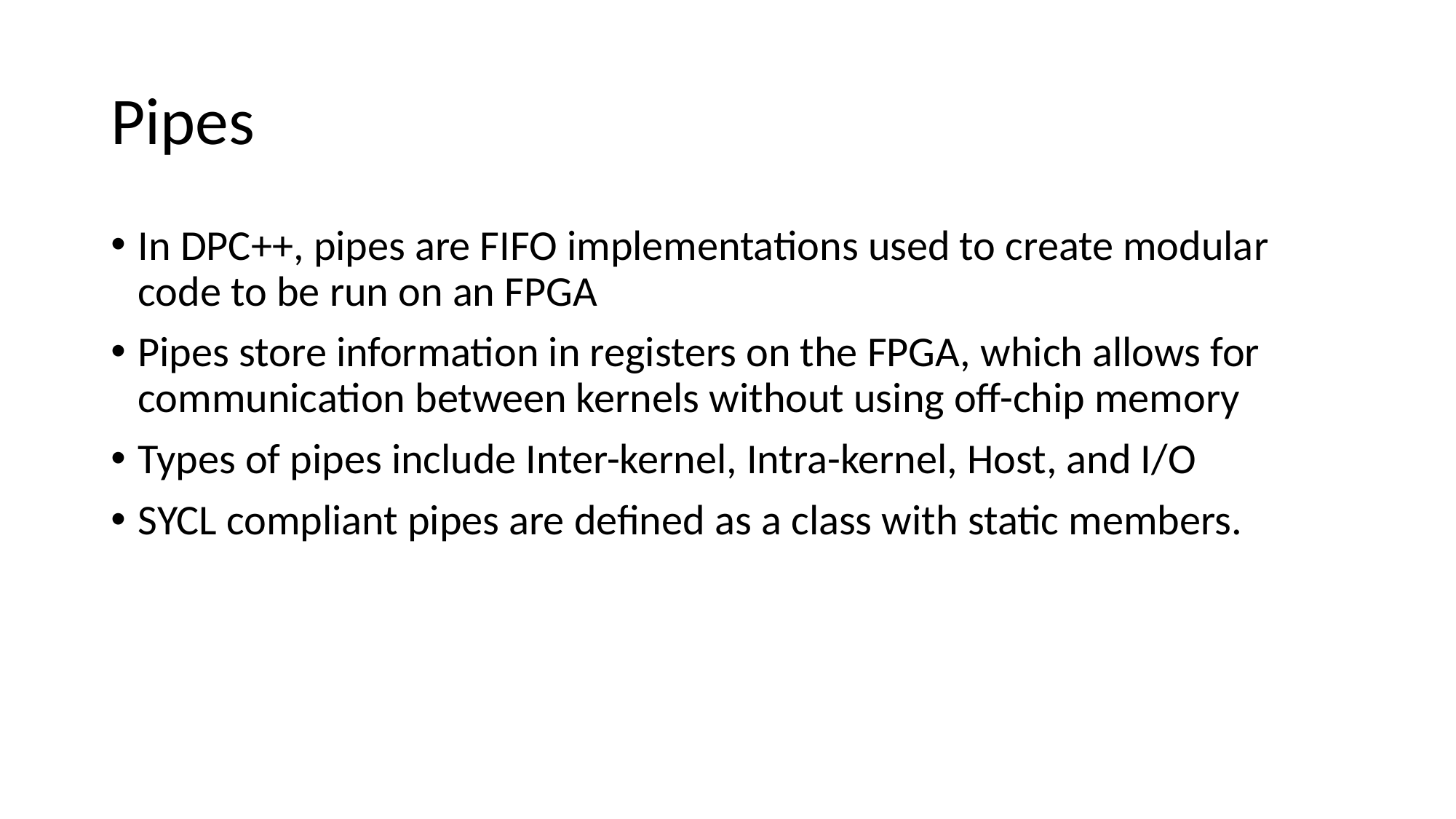

Pipes
In DPC++, pipes are FIFO implementations used to create modular code to be run on an FPGA
Pipes store information in registers on the FPGA, which allows for communication between kernels without using off-chip memory
Types of pipes include Inter-kernel, Intra-kernel, Host, and I/O
SYCL compliant pipes are defined as a class with static members.